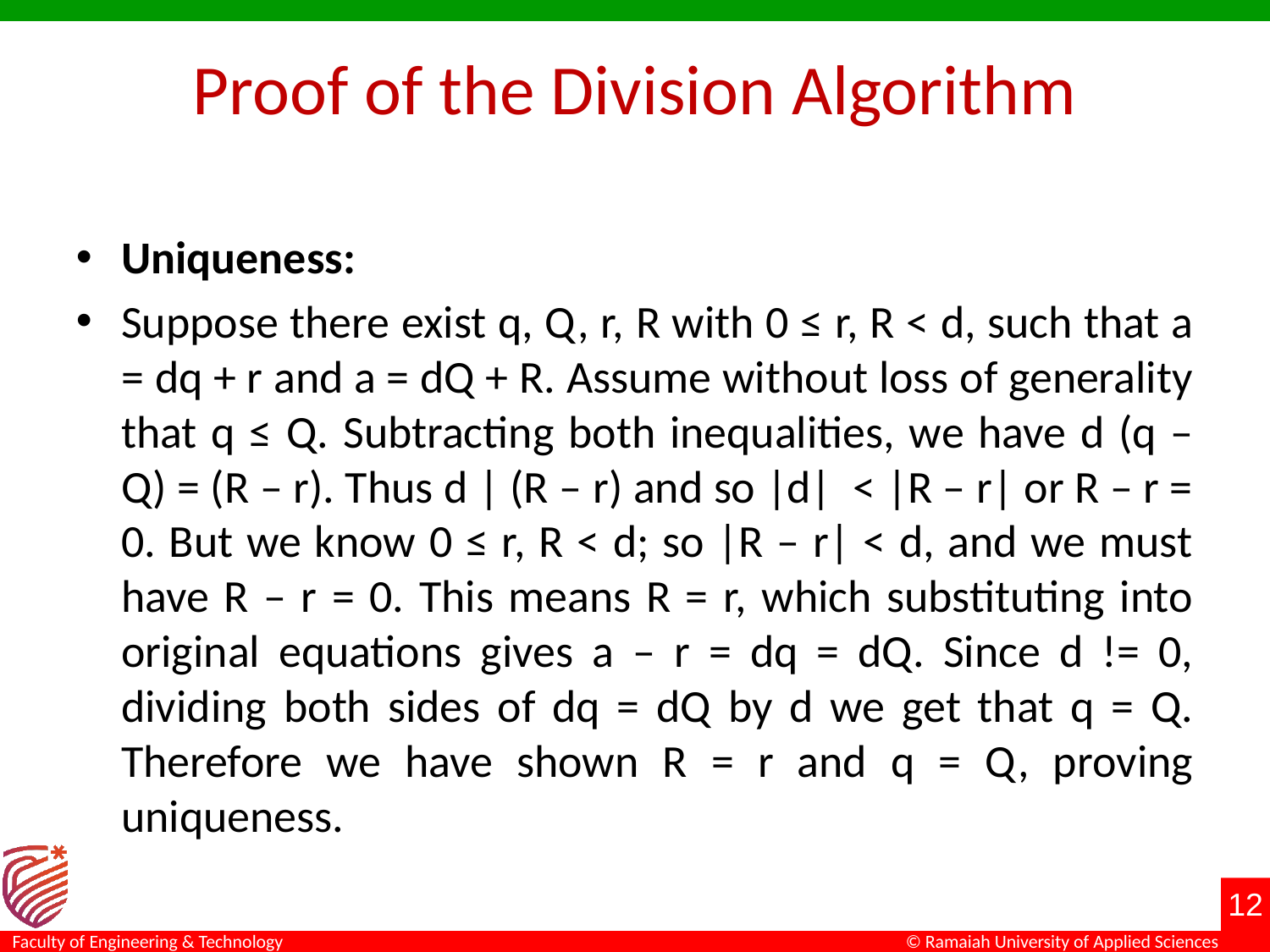

# Proof of the Division Algorithm
Uniqueness:
Suppose there exist q, Q, r, R with 0 ≤ r, R < d, such that a = dq + r and a = dQ + R. Assume without loss of generality that q ≤ Q. Subtracting both inequalities, we have d (q – Q) = (R – r). Thus d | (R – r) and so |d|  < |R – r| or R – r = 0. But we know 0 ≤ r, R < d; so |R – r| < d, and we must have R – r = 0. This means R = r, which substituting into original equations gives a – r = dq = dQ. Since d != 0, dividing both sides of dq = dQ by d we get that q = Q. Therefore we have shown R = r and q = Q, proving uniqueness.